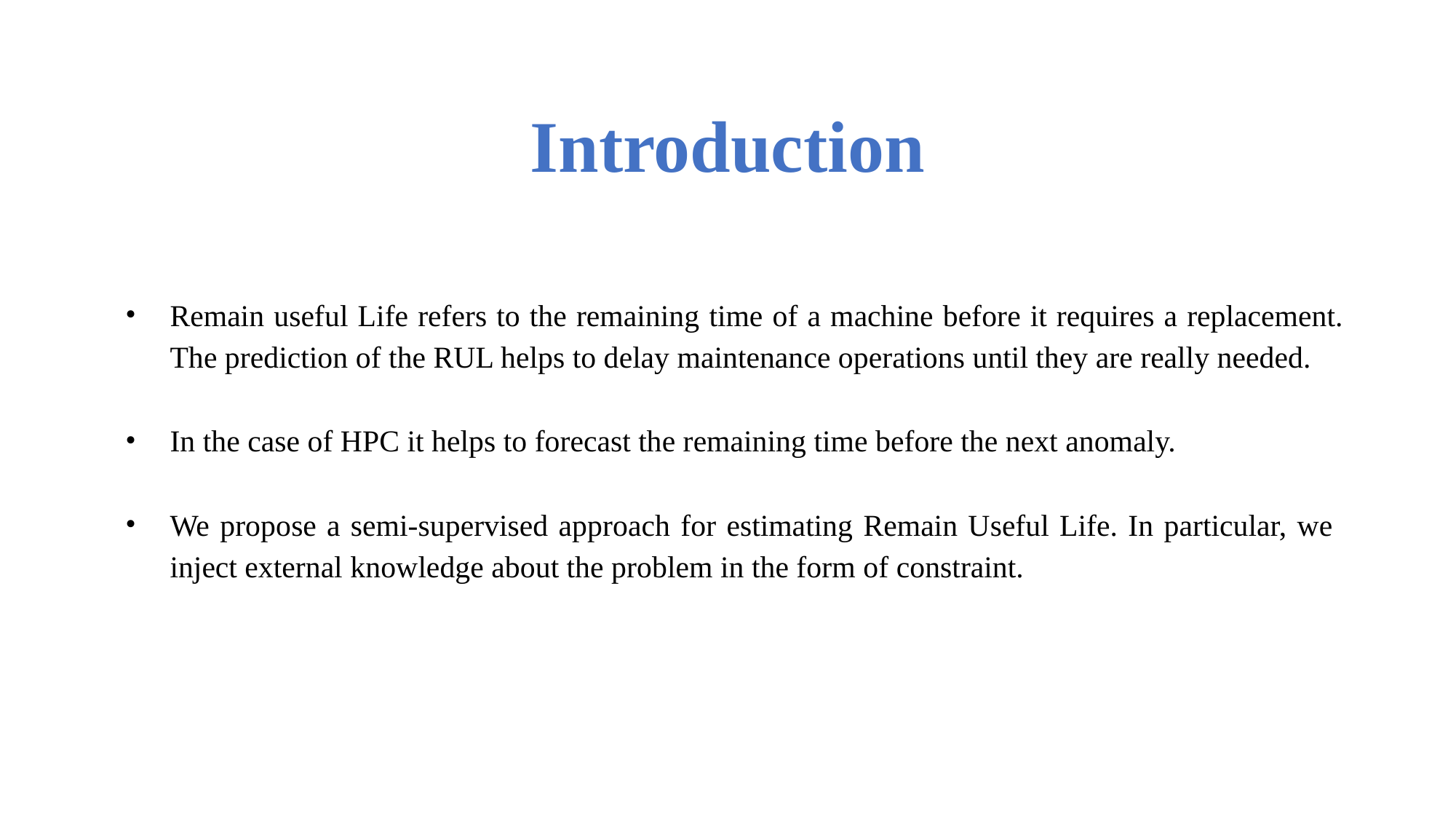

# Introduction

Remain useful Life refers to the remaining time of a machine before it requires a replacement. The prediction of the RUL helps to delay maintenance operations until they are really needed.

In the case of HPC it helps to forecast the remaining time before the next anomaly.

We propose a semi-supervised approach for estimating Remain Useful Life. In particular, we  inject external knowledge about the problem in the form of constraint.